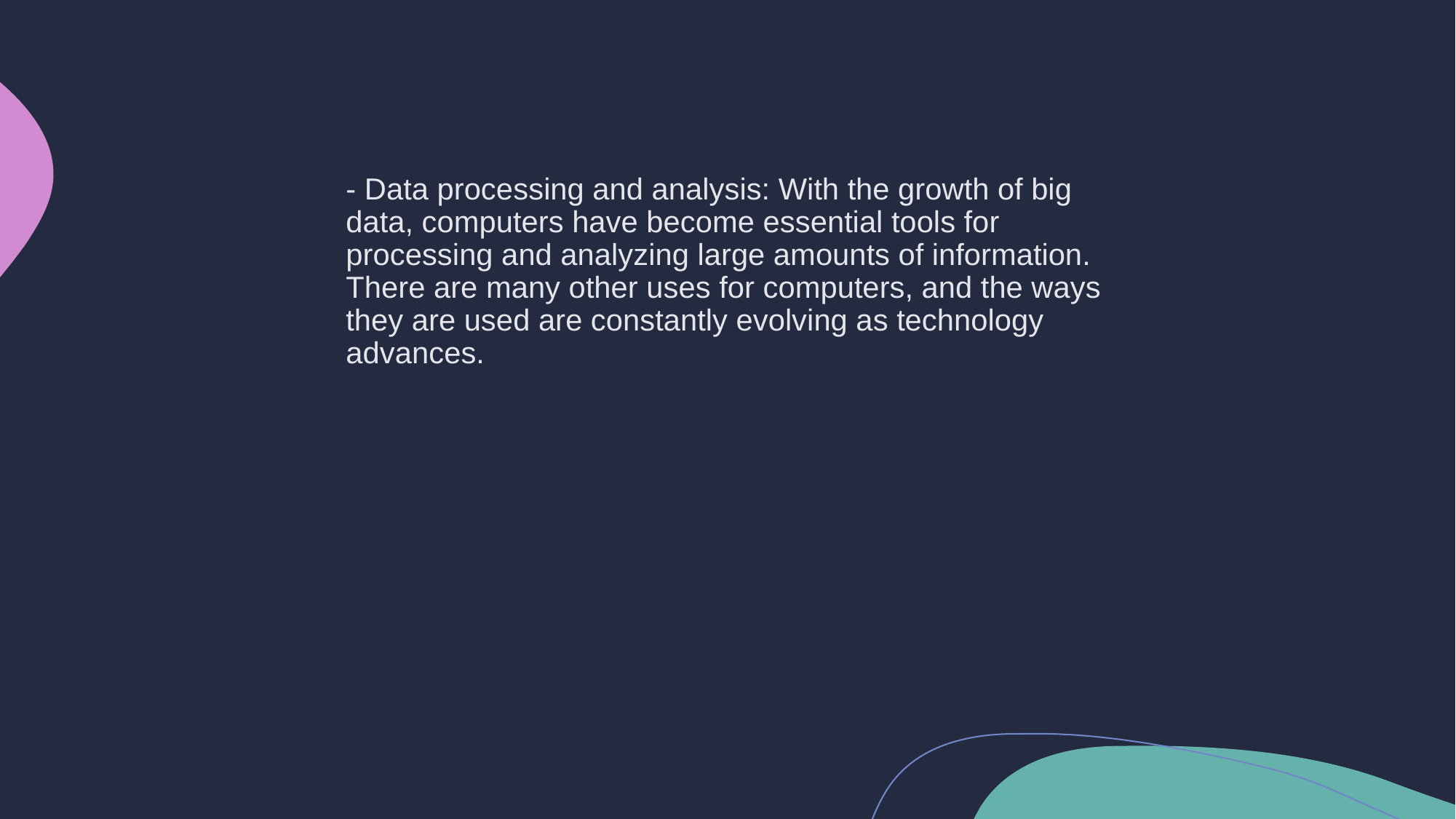

# - Data processing and analysis: With the growth of big data, computers have become essential tools for processing and analyzing large amounts of information. There are many other uses for computers, and the ways they are used are constantly evolving as technology advances.